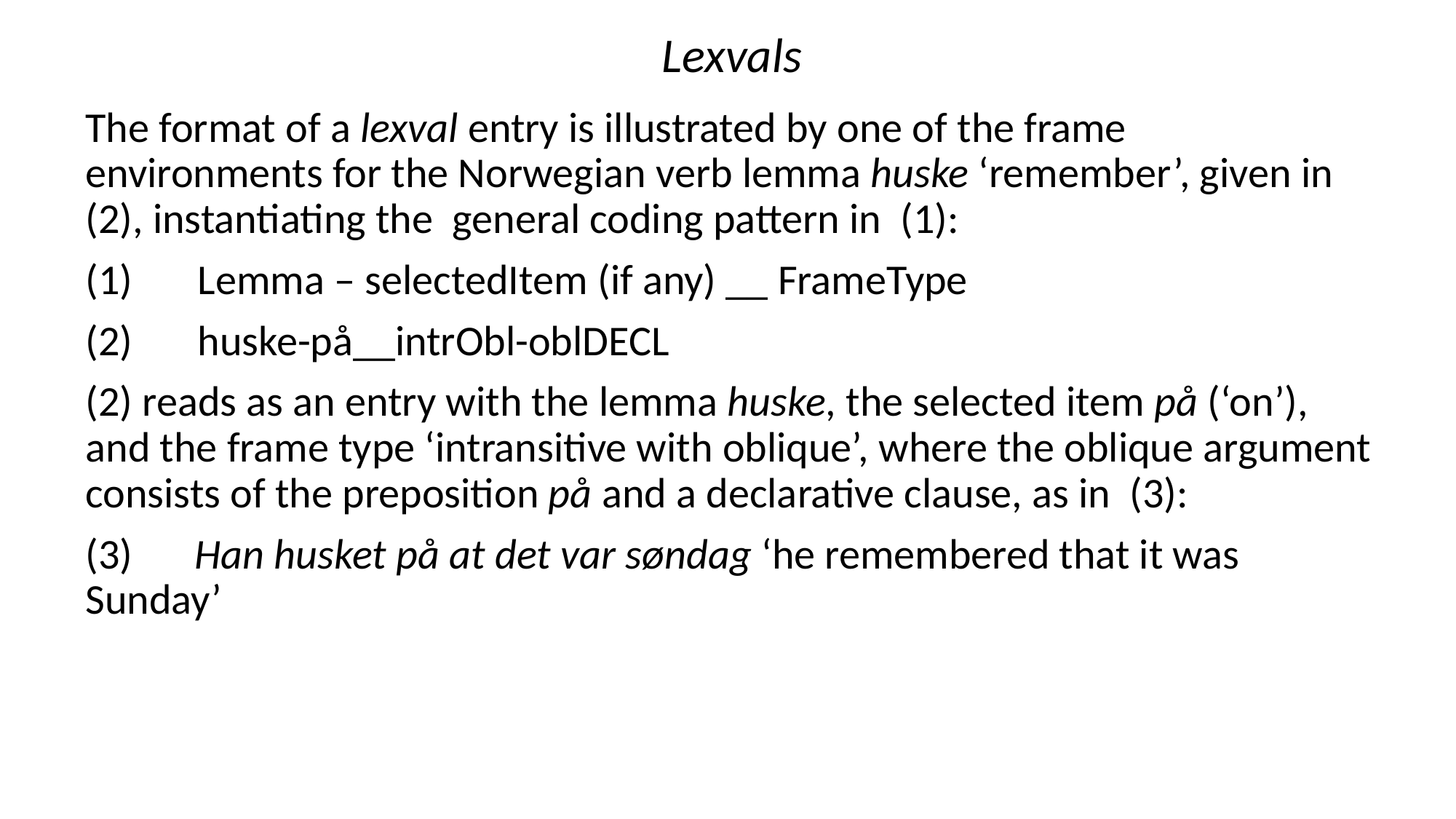

# Lexvals

The format of a lexval entry is illustrated by one of the frame environments for the Norwegian verb lemma huske ‘remember’, given in (2), instantiating the  general coding pattern in  (1):
      Lemma – selectedItem (if any) __ FrameType
      huske-på__intrObl-oblDECL
(2) reads as an entry with the lemma huske, the selected item på (‘on’), and the frame type ‘intransitive with oblique’, where the oblique argument consists of the preposition på and a declarative clause, as in  (3):
(3) 	Han husket på at det var søndag ‘he remembered that it was Sunday’